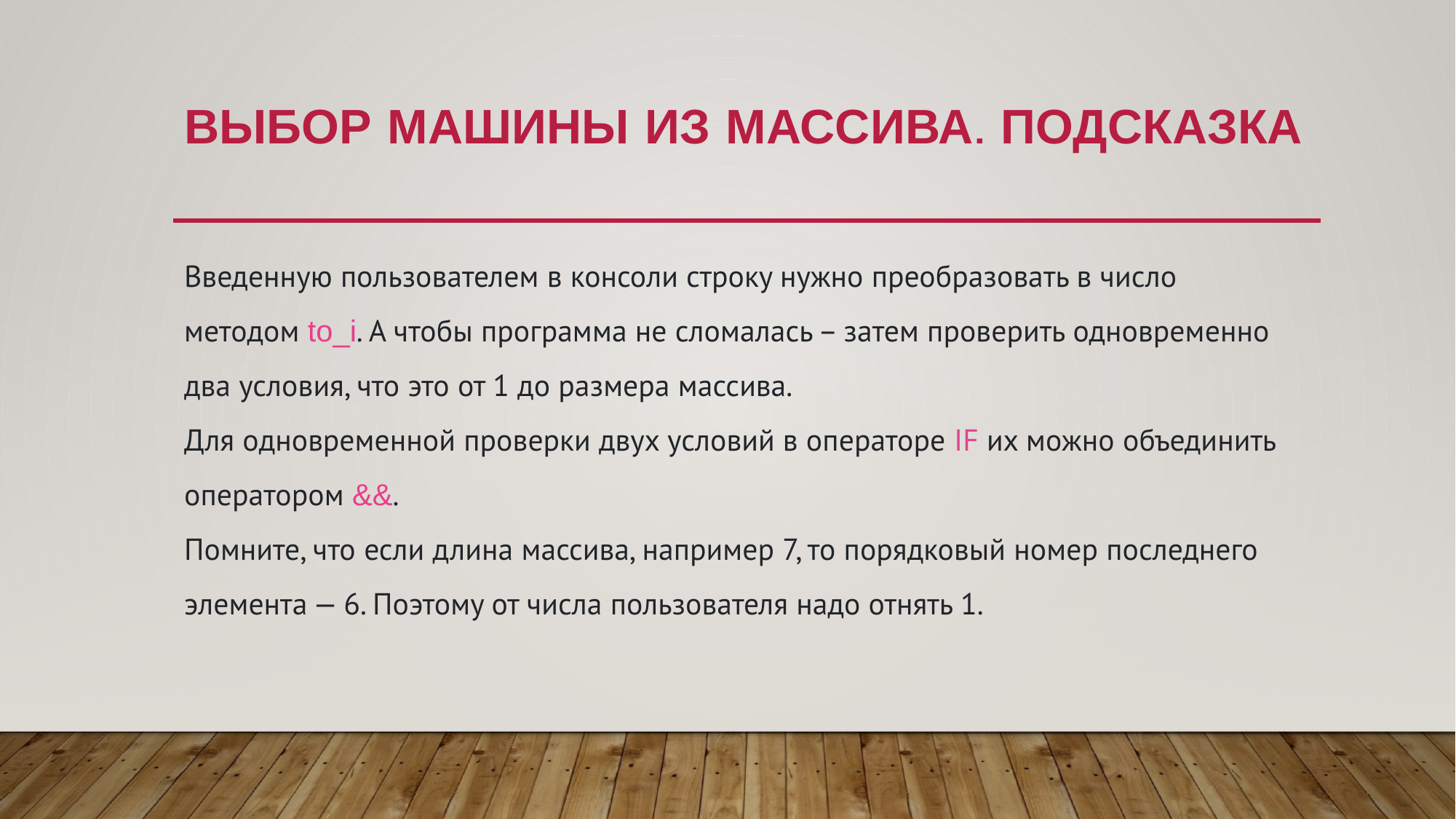

# Выбор машины из массива. подсказка
Введенную пользователем в консоли строку нужно преобразовать в число методом to_i. А чтобы программа не сломалась – затем проверить одновременно два условия, что это от 1 до размера массива.
Для одновременной проверки двух условий в операторе IF их можно объединить оператором &&.
Помните, что если длина массива, например 7, то порядковый номер последнего элемента — 6. Поэтому от числа пользователя надо отнять 1.